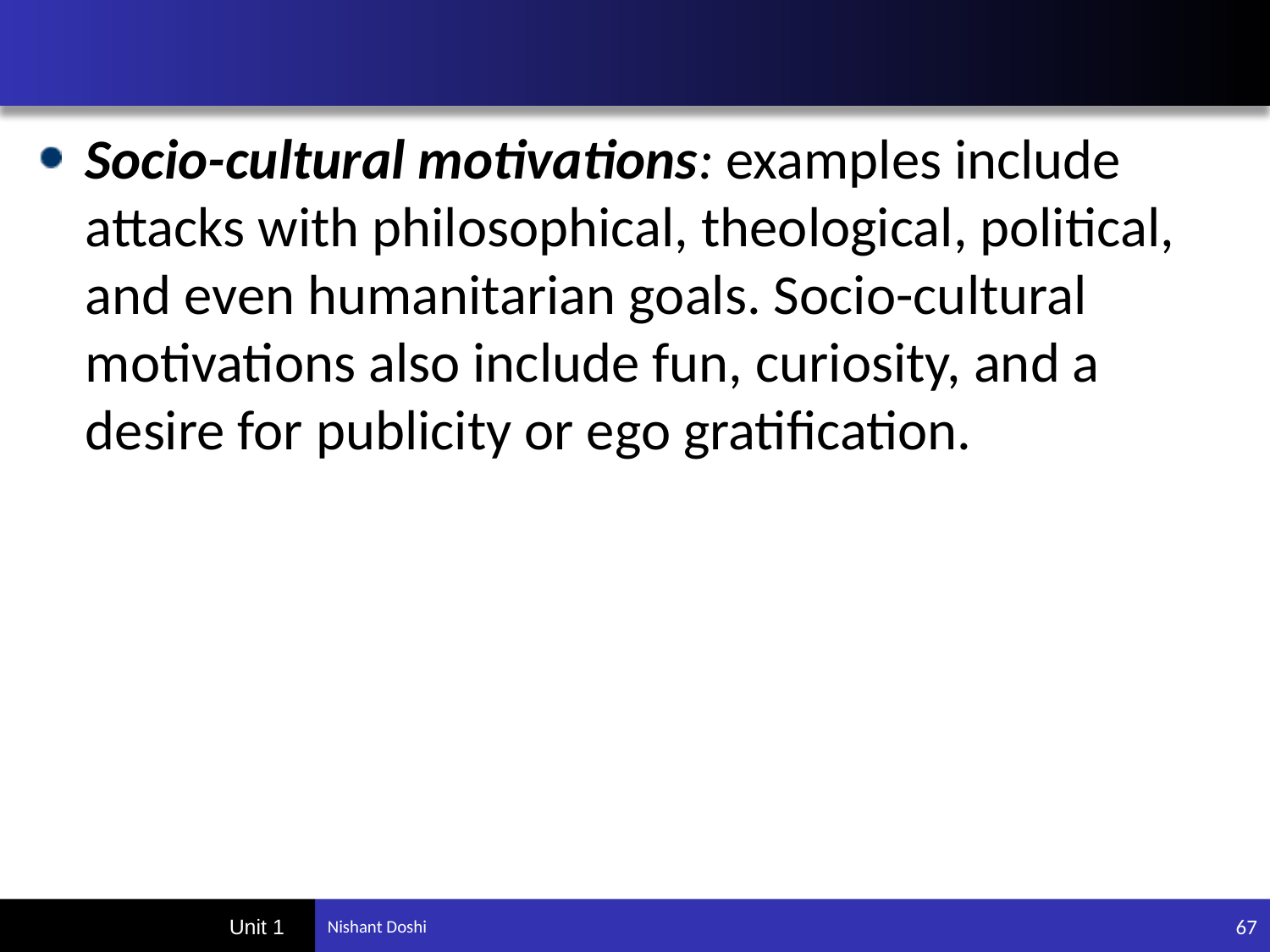

#
Socio-cultural motivations: examples include attacks with philosophical, theological, political, and even humanitarian goals. Socio-cultural motivations also include fun, curiosity, and a desire for publicity or ego gratification.
67